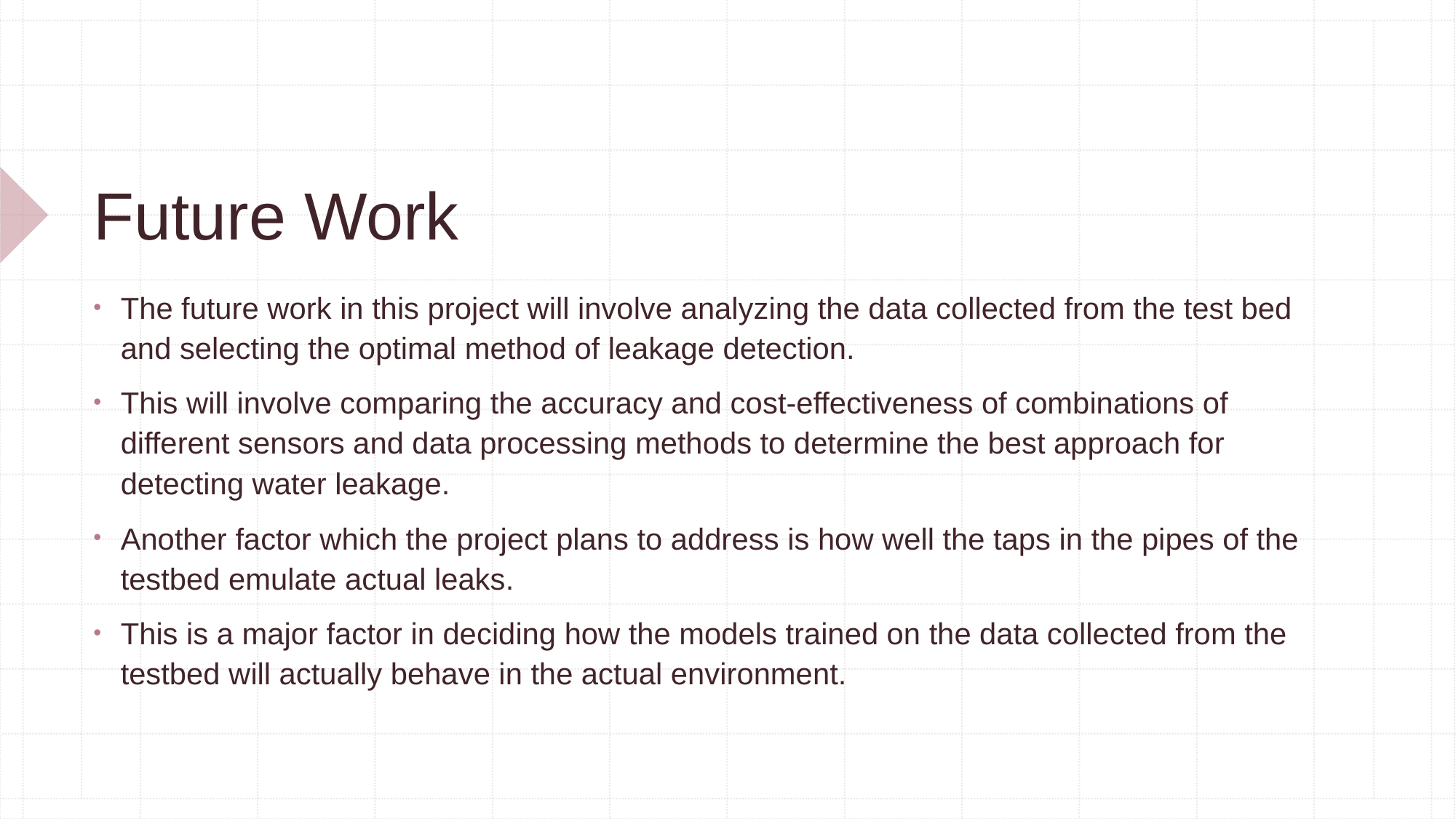

# Future Work
The future work in this project will involve analyzing the data collected from the test bed and selecting the optimal method of leakage detection.
This will involve comparing the accuracy and cost-effectiveness of combinations of different sensors and data processing methods to determine the best approach for detecting water leakage.
Another factor which the project plans to address is how well the taps in the pipes of the testbed emulate actual leaks.
This is a major factor in deciding how the models trained on the data collected from the testbed will actually behave in the actual environment.